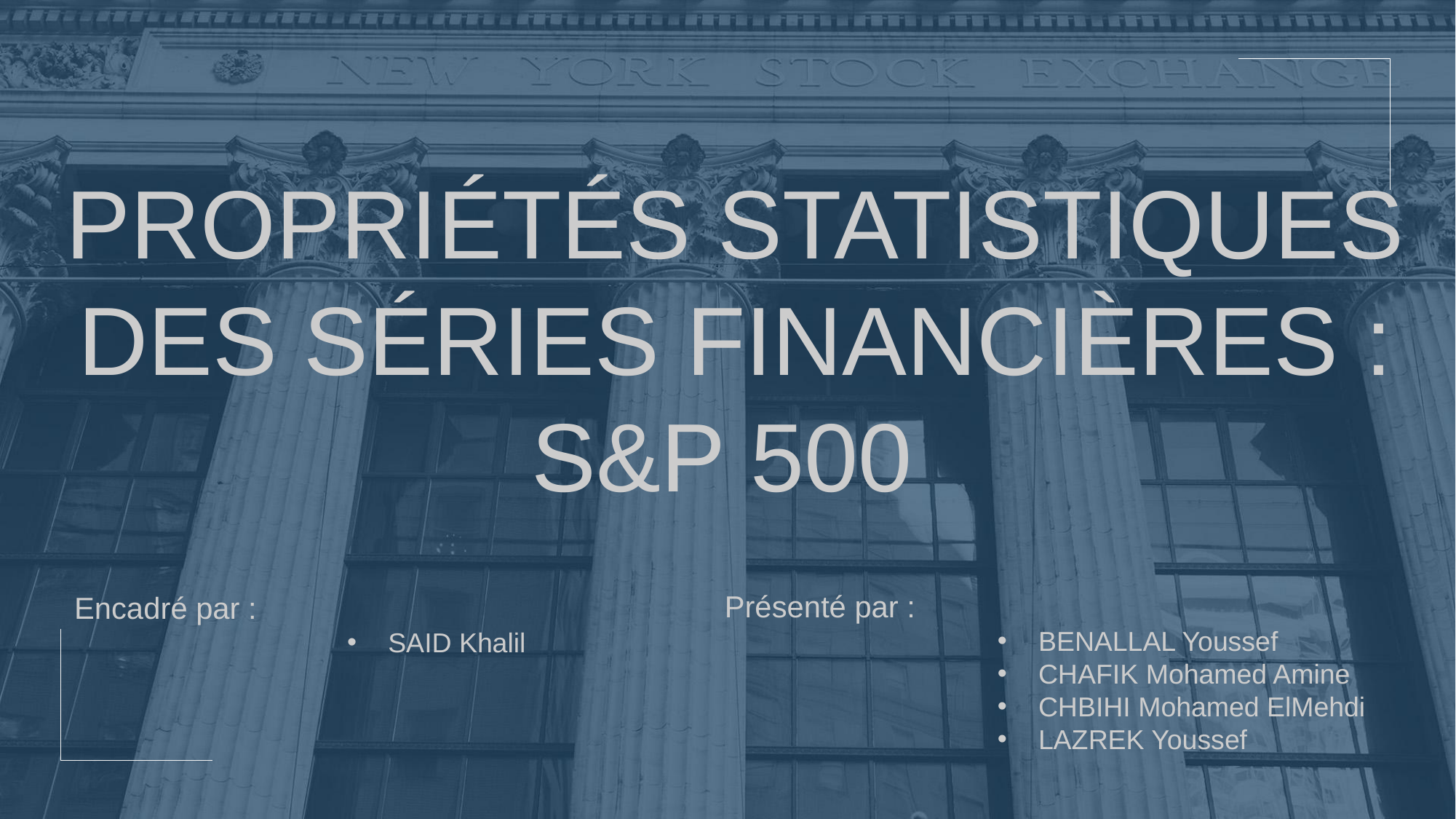

# Propriétés statistiques des Séries fINANCIères : S&P 500
Encadré par :
SAID Khalil
Présenté par :
BENALLAL Youssef
CHAFIK Mohamed Amine
CHBIHI Mohamed ElMehdi
LAZREK Youssef